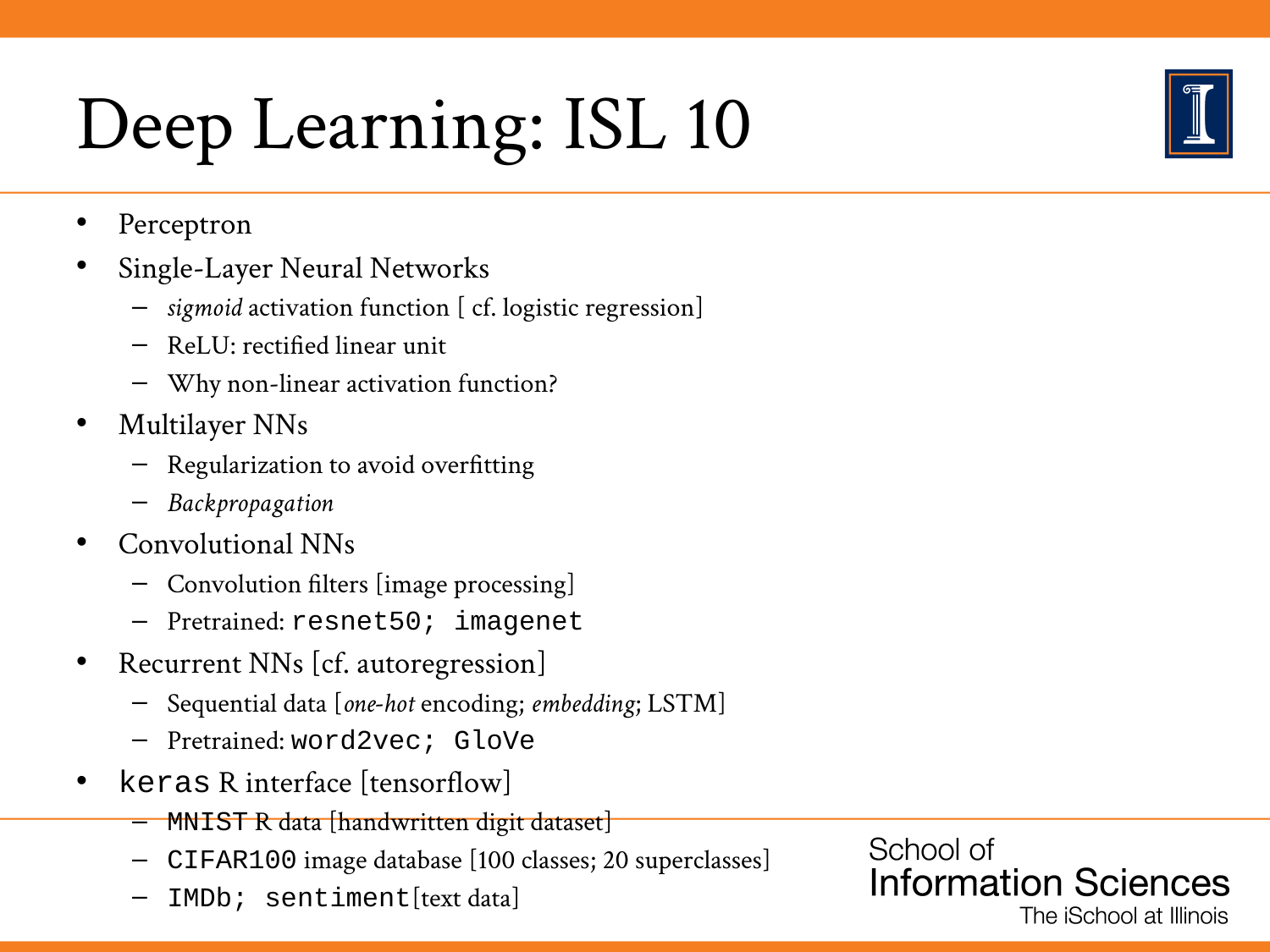

# Deep Learning: ISL 10
Perceptron
Single-Layer Neural Networks
sigmoid activation function [ cf. logistic regression]
ReLU: rectified linear unit
Why non-linear activation function?
Multilayer NNs
Regularization to avoid overfitting
Backpropagation
Convolutional NNs
Convolution filters [image processing]
Pretrained: resnet50; imagenet
Recurrent NNs [cf. autoregression]
Sequential data [one-hot encoding; embedding; LSTM]
Pretrained: word2vec; GloVe
keras R interface [tensorflow]
MNIST R data [handwritten digit dataset]
CIFAR100 image database [100 classes; 20 superclasses]
IMDb; sentiment[text data]